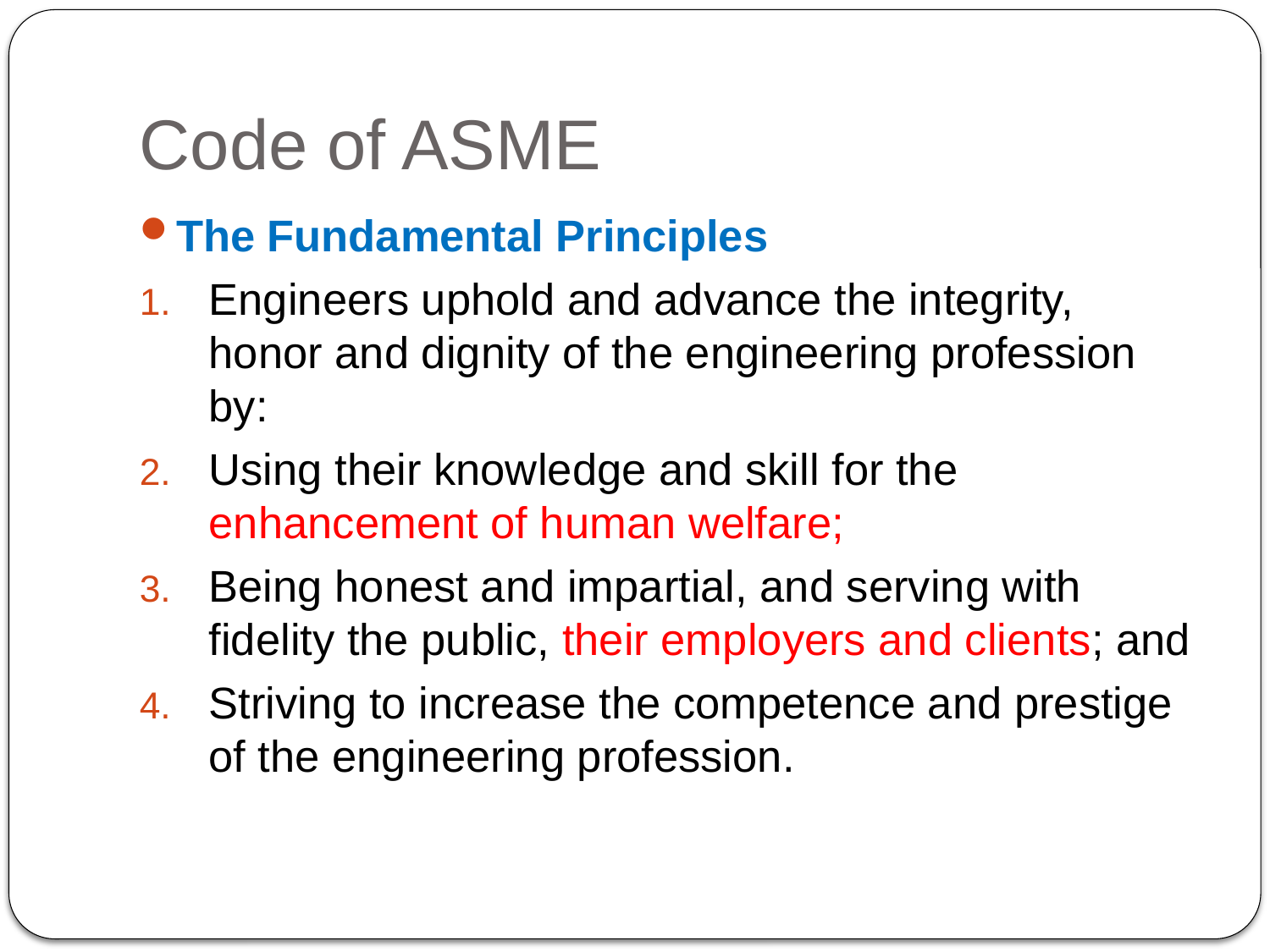

# Code of ASME
The Fundamental Principles
Engineers uphold and advance the integrity, honor and dignity of the engineering profession by:
Using their knowledge and skill for the enhancement of human welfare;
Being honest and impartial, and serving with fidelity the public, their employers and clients; and
Striving to increase the competence and prestige of the engineering profession.